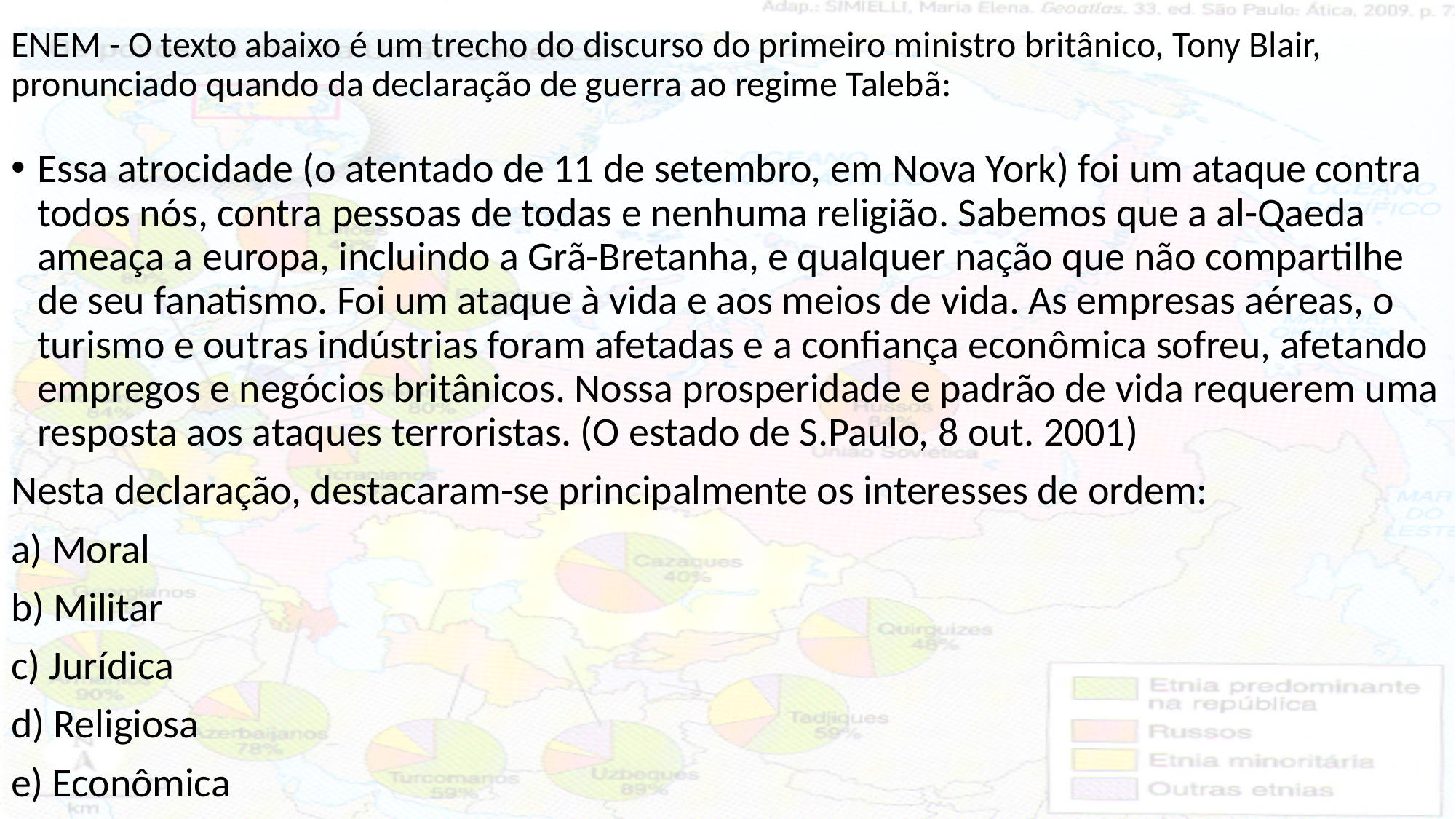

# ENEM - O texto abaixo é um trecho do discurso do primeiro ministro britânico, Tony Blair, pronunciado quando da declaração de guerra ao regime Talebã:
Essa atrocidade (o atentado de 11 de setembro, em Nova York) foi um ataque contra todos nós, contra pessoas de todas e nenhuma religião. Sabemos que a al-Qaeda ameaça a europa, incluindo a Grã-Bretanha, e qualquer nação que não compartilhe de seu fanatismo. Foi um ataque à vida e aos meios de vida. As empresas aéreas, o turismo e outras indústrias foram afetadas e a confiança econômica sofreu, afetando empregos e negócios britânicos. Nossa prosperidade e padrão de vida requerem uma resposta aos ataques terroristas. (O estado de S.Paulo, 8 out. 2001)
Nesta declaração, destacaram-se principalmente os interesses de ordem:
a) Moral
b) Militar
c) Jurídica
d) Religiosa
e) Econômica